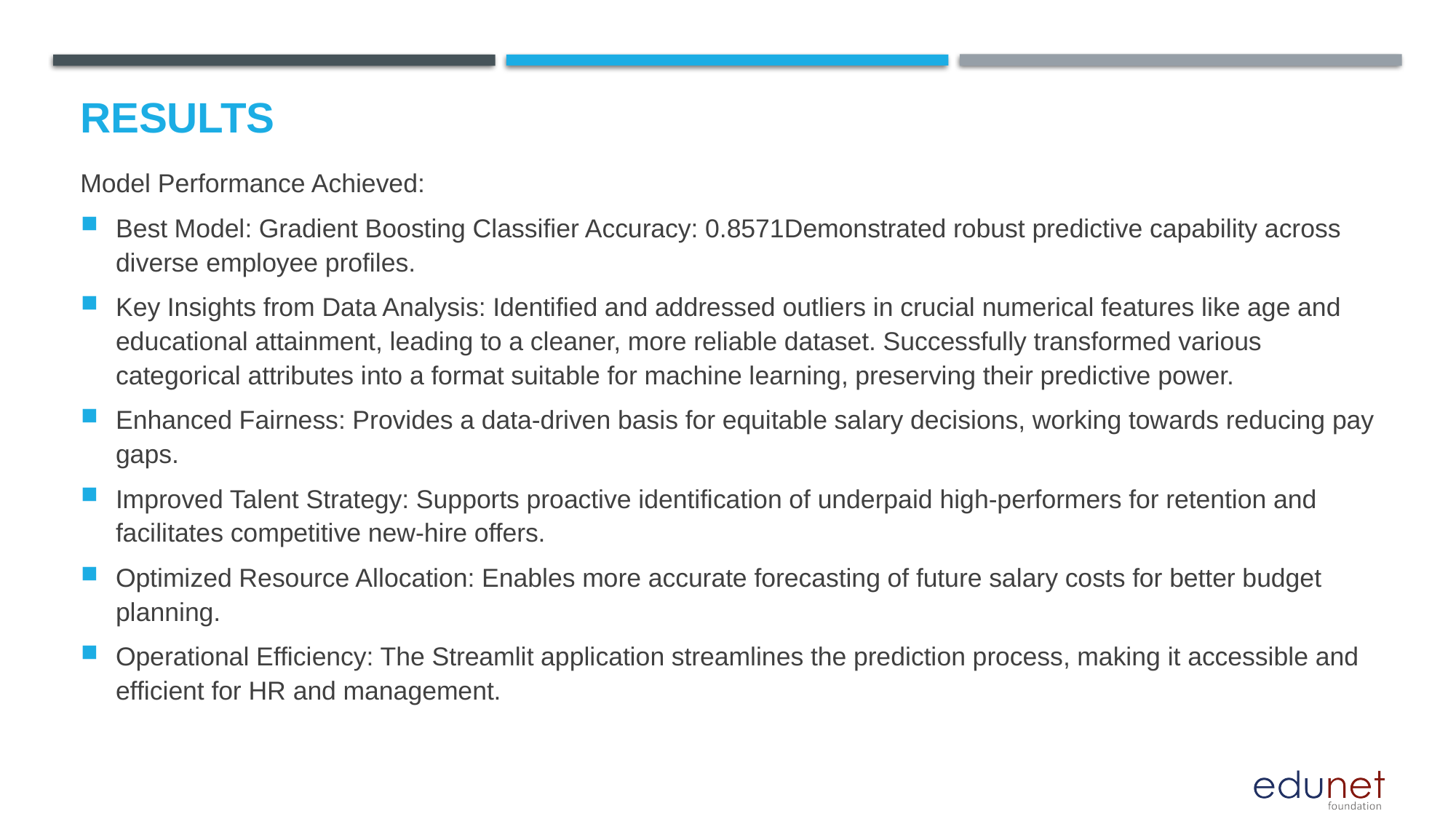

# RESULTS
Model Performance Achieved:
Best Model: Gradient Boosting Classifier Accuracy: 0.8571Demonstrated robust predictive capability across diverse employee profiles.
Key Insights from Data Analysis: Identified and addressed outliers in crucial numerical features like age and educational attainment, leading to a cleaner, more reliable dataset. Successfully transformed various categorical attributes into a format suitable for machine learning, preserving their predictive power.
Enhanced Fairness: Provides a data-driven basis for equitable salary decisions, working towards reducing pay gaps.
Improved Talent Strategy: Supports proactive identification of underpaid high-performers for retention and facilitates competitive new-hire offers.
Optimized Resource Allocation: Enables more accurate forecasting of future salary costs for better budget planning.
Operational Efficiency: The Streamlit application streamlines the prediction process, making it accessible and efficient for HR and management.